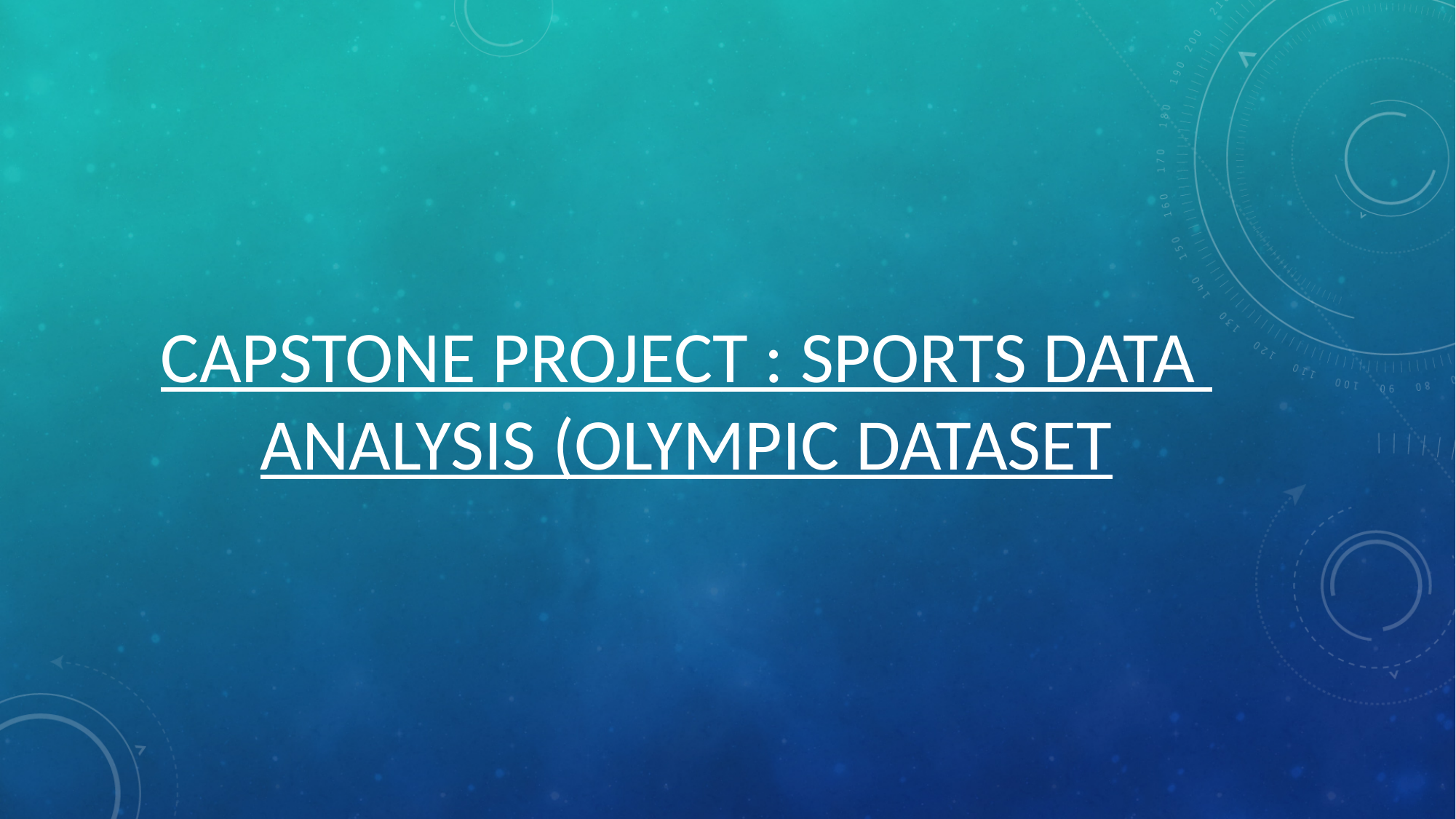

# CAPSTONE PROJECT : SPORTS DATA  ANALYSIS (OLYMPIC DATASET